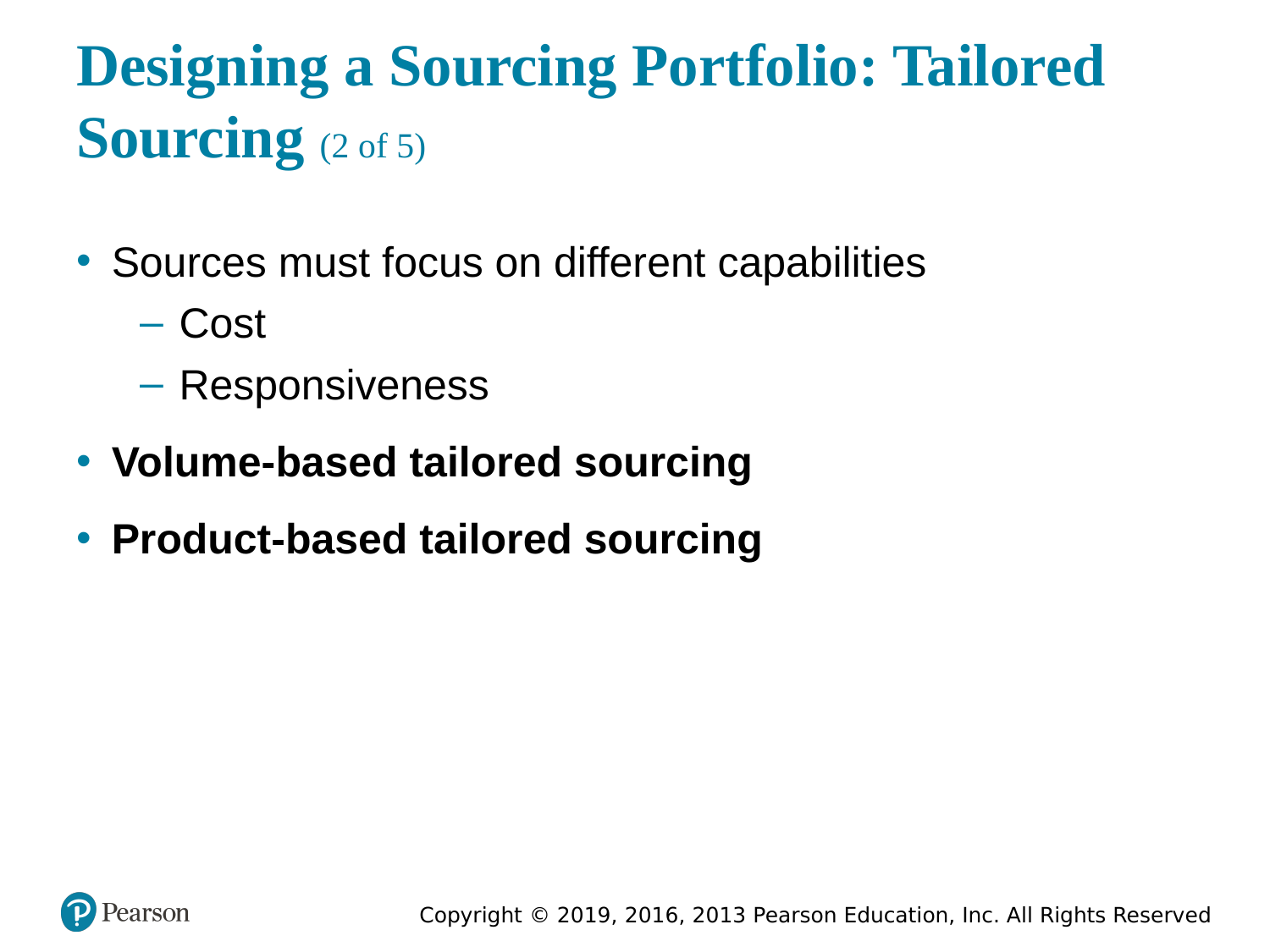

# Designing a Sourcing Portfolio: Tailored Sourcing (2 of 5)
Sources must focus on different capabilities
Cost
Responsiveness
Volume-based tailored sourcing
Product-based tailored sourcing